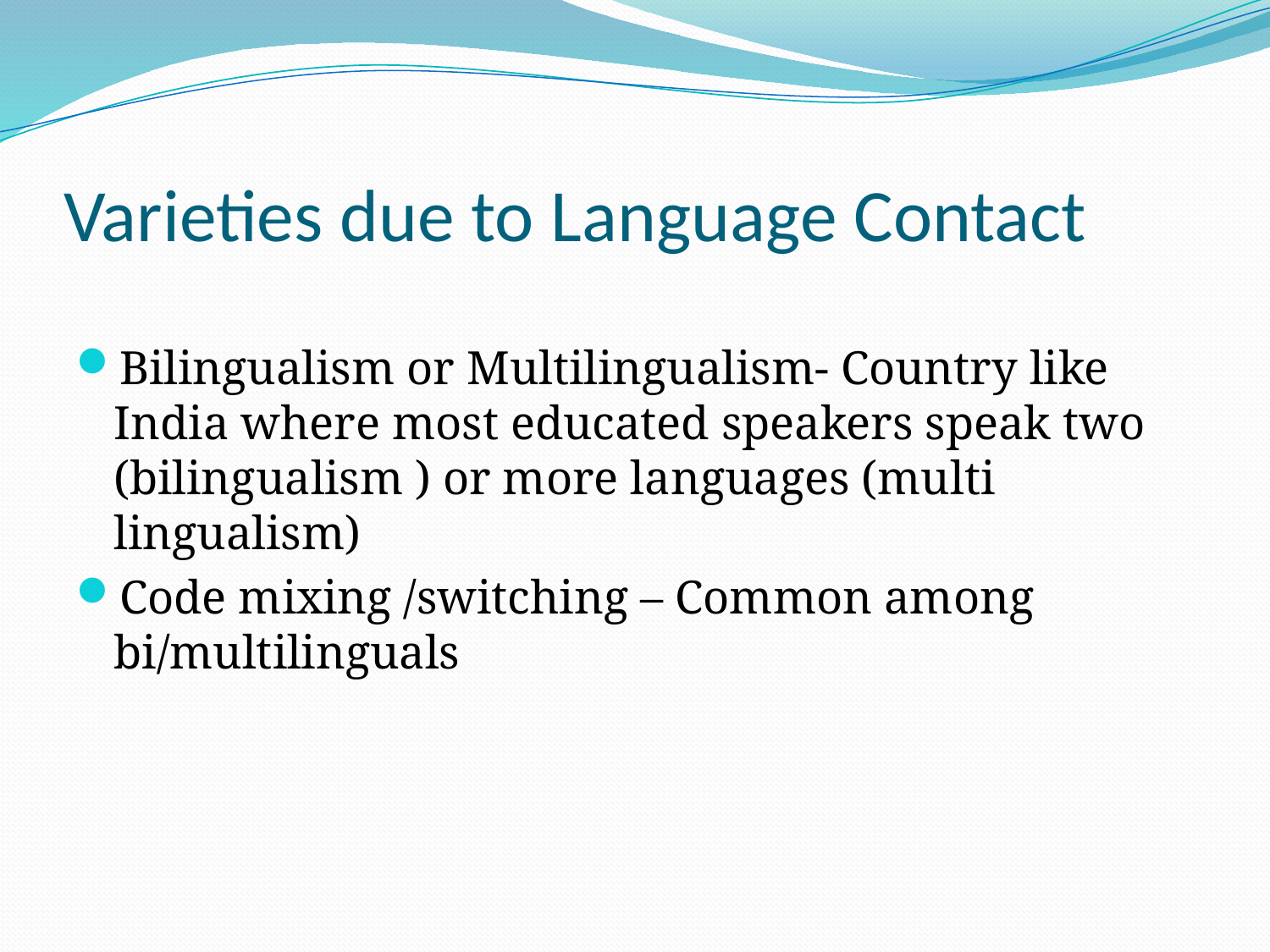

# Varieties due to Language Contact

Bilingualism or Multilingualism- Country like India where most educated speakers speak two (bilingualism ) or more languages (multi lingualism)
Code mixing /switching – Common among bi/multilinguals